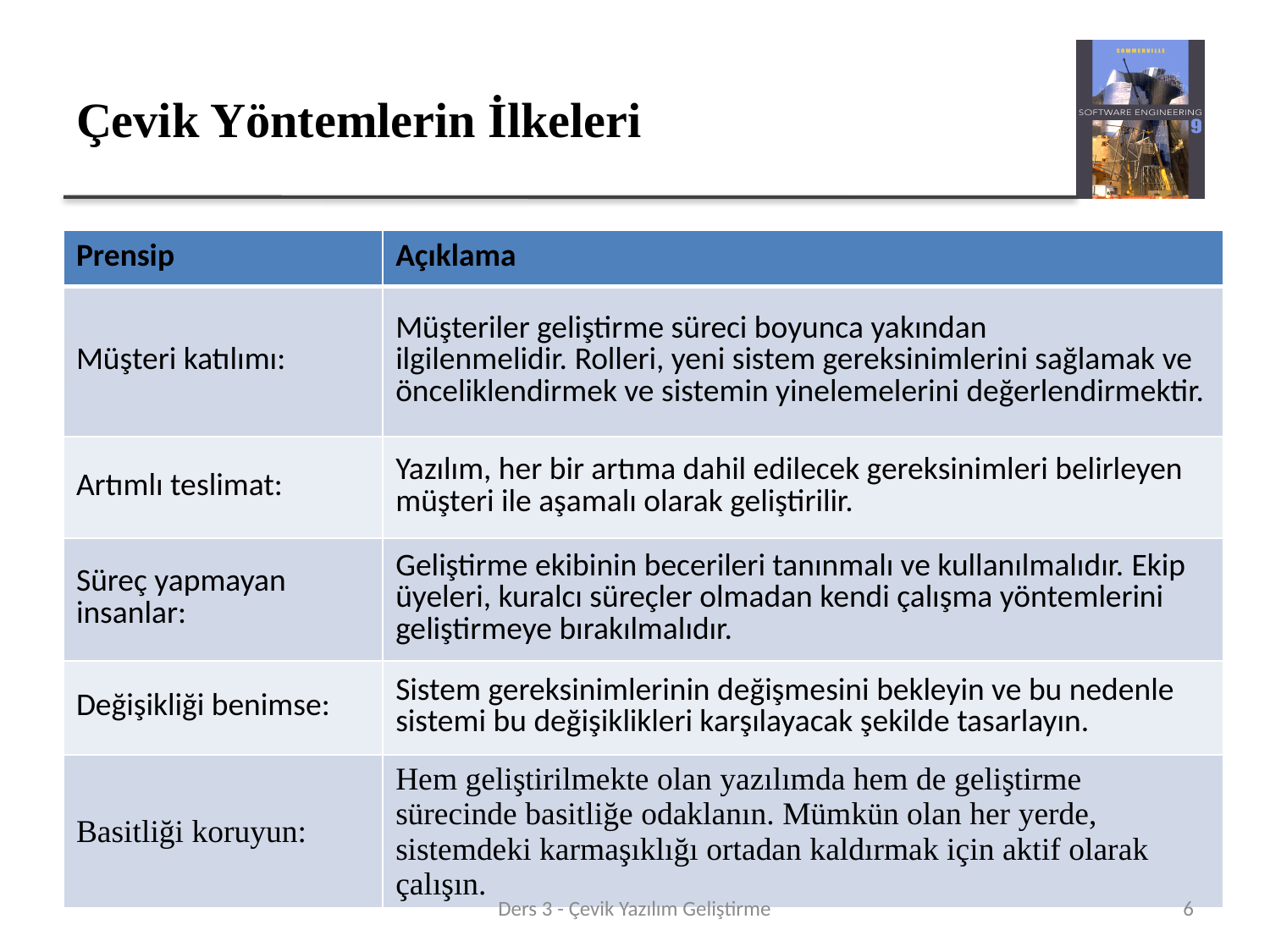

# Çevik Yöntemlerin İlkeleri
| Prensip | Açıklama |
| --- | --- |
| Müşteri katılımı: | Müşteriler geliştirme süreci boyunca yakından ilgilenmelidir. Rolleri, yeni sistem gereksinimlerini sağlamak ve önceliklendirmek ve sistemin yinelemelerini değerlendirmektir. |
| Artımlı teslimat: | Yazılım, her bir artıma dahil edilecek gereksinimleri belirleyen müşteri ile aşamalı olarak geliştirilir. |
| Süreç yapmayan insanlar: | Geliştirme ekibinin becerileri tanınmalı ve kullanılmalıdır. Ekip üyeleri, kuralcı süreçler olmadan kendi çalışma yöntemlerini geliştirmeye bırakılmalıdır. |
| Değişikliği benimse: | Sistem gereksinimlerinin değişmesini bekleyin ve bu nedenle sistemi bu değişiklikleri karşılayacak şekilde tasarlayın. |
| Basitliği koruyun: | Hem geliştirilmekte olan yazılımda hem de geliştirme sürecinde basitliğe odaklanın. Mümkün olan her yerde, sistemdeki karmaşıklığı ortadan kaldırmak için aktif olarak çalışın. |
Ders 3 - Çevik Yazılım Geliştirme
6